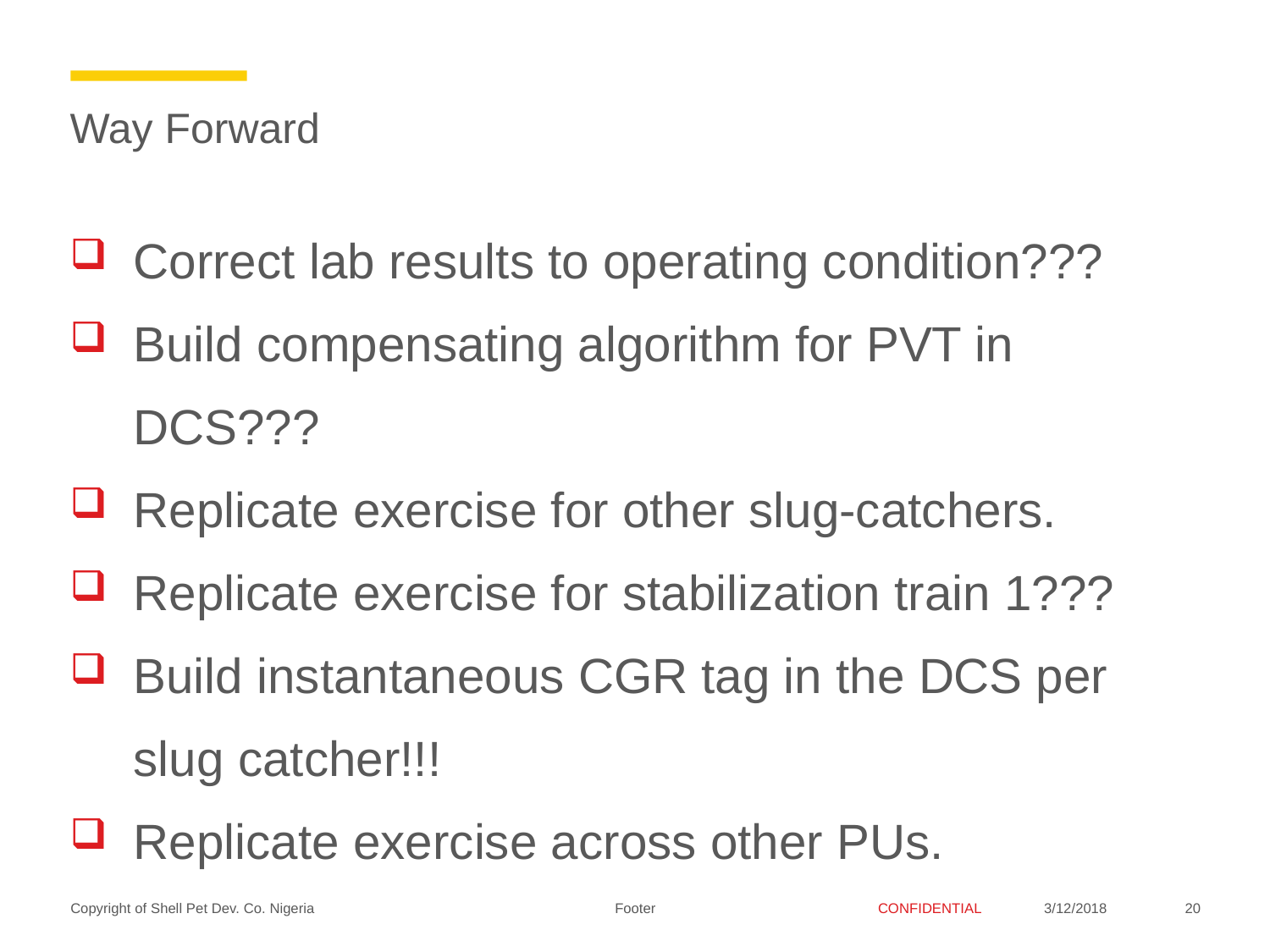

# Way Forward
Correct lab results to operating condition???
Build compensating algorithm for PVT in DCS???
Replicate exercise for other slug-catchers.
Replicate exercise for stabilization train 1???
Build instantaneous CGR tag in the DCS per slug catcher!!!
Replicate exercise across other PUs.
Footer
3/12/2018
20